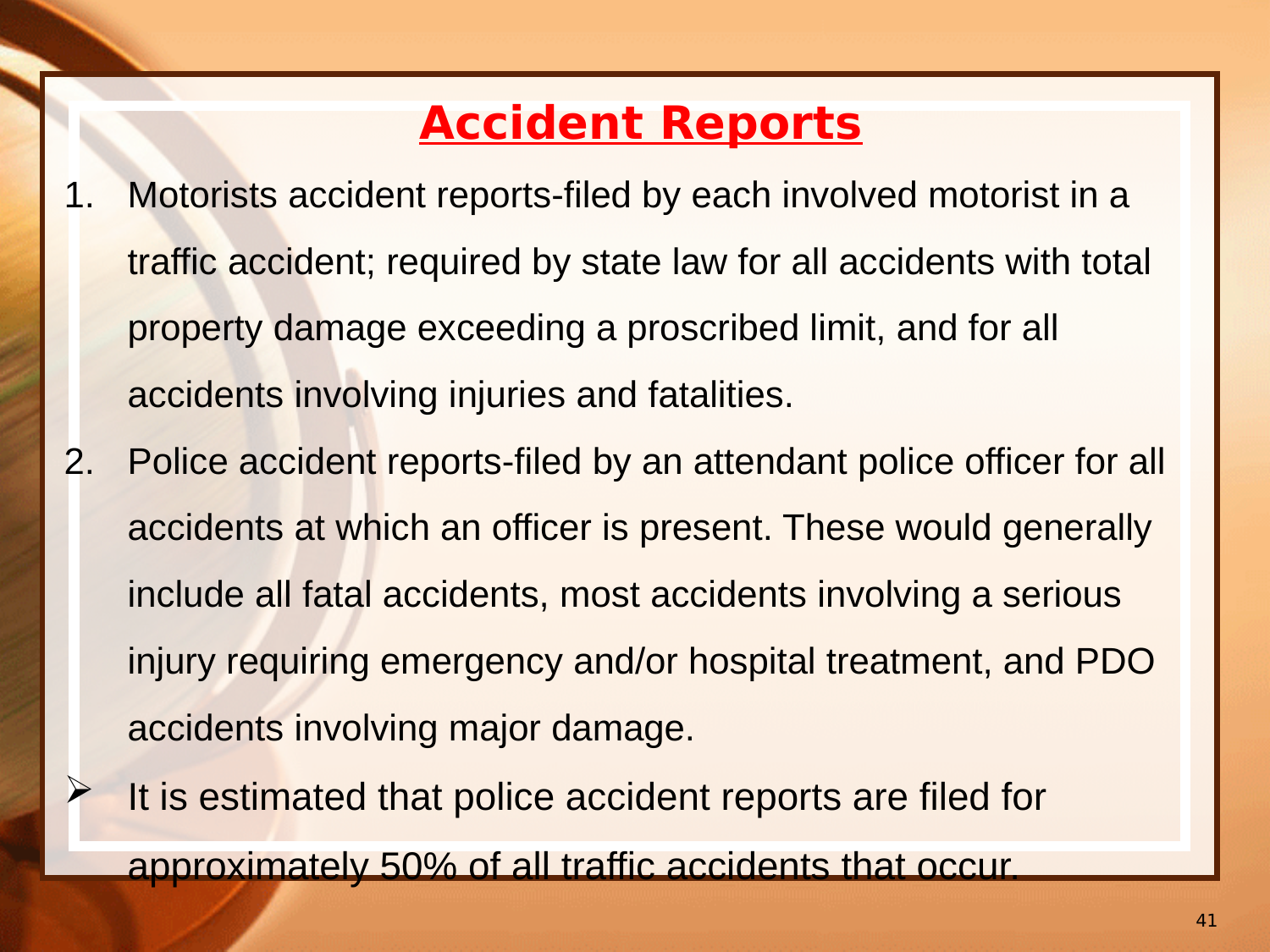

41
Accident Reports
Motorists accident reports-filed by each involved motorist in a traffic accident; required by state law for all accidents with total property damage exceeding a proscribed limit, and for all accidents involving injuries and fatalities.
Police accident reports-filed by an attendant police officer for all accidents at which an officer is present. These would generally include all fatal accidents, most accidents involving a serious injury requiring emergency and/or hospital treatment, and PDO accidents involving major damage.
It is estimated that police accident reports are filed for approximately 50% of all traffic accidents that occur.